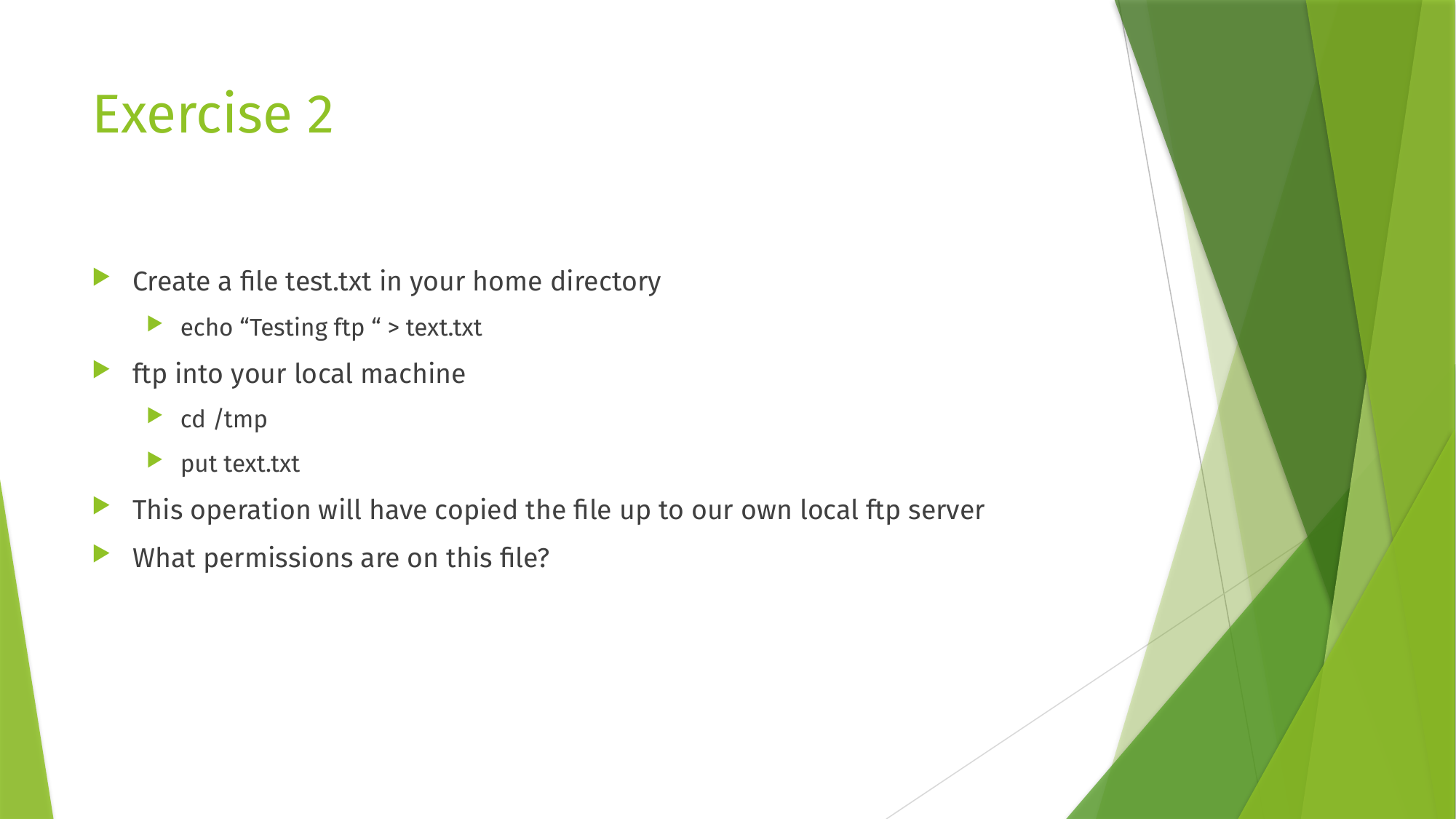

# Exercise 2
Create a file test.txt in your home directory
echo “Testing ftp “ > text.txt
ftp into your local machine
cd /tmp
put text.txt
This operation will have copied the file up to our own local ftp server
What permissions are on this file?